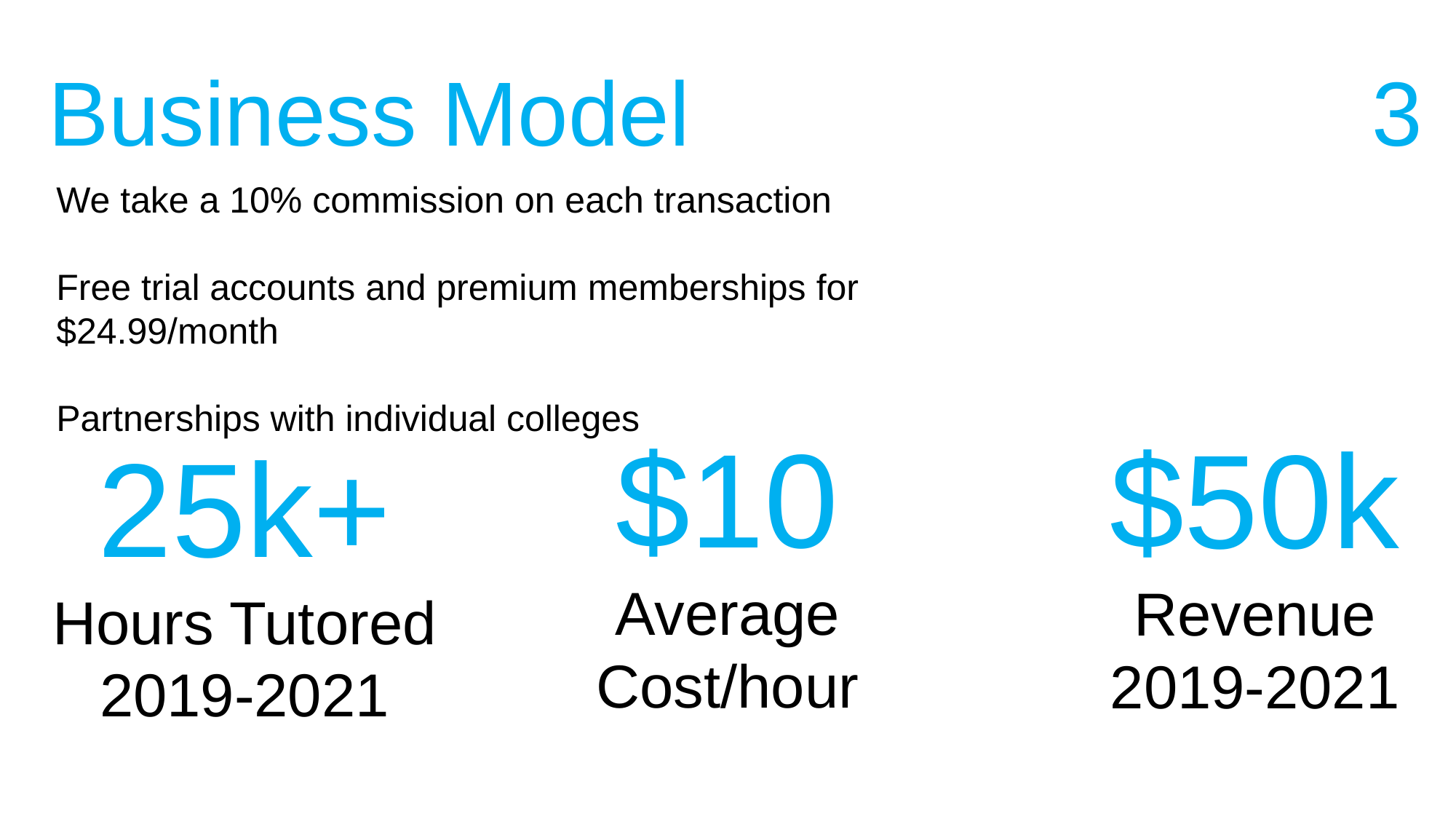

Business Model
3
We take a 10% commission on each transaction

Free trial accounts and premium memberships for $24.99/month

Partnerships with individual colleges
$10
Average Cost/hour
$50k
Revenue
2019-2021
25k+
Hours Tutored
2019-2021